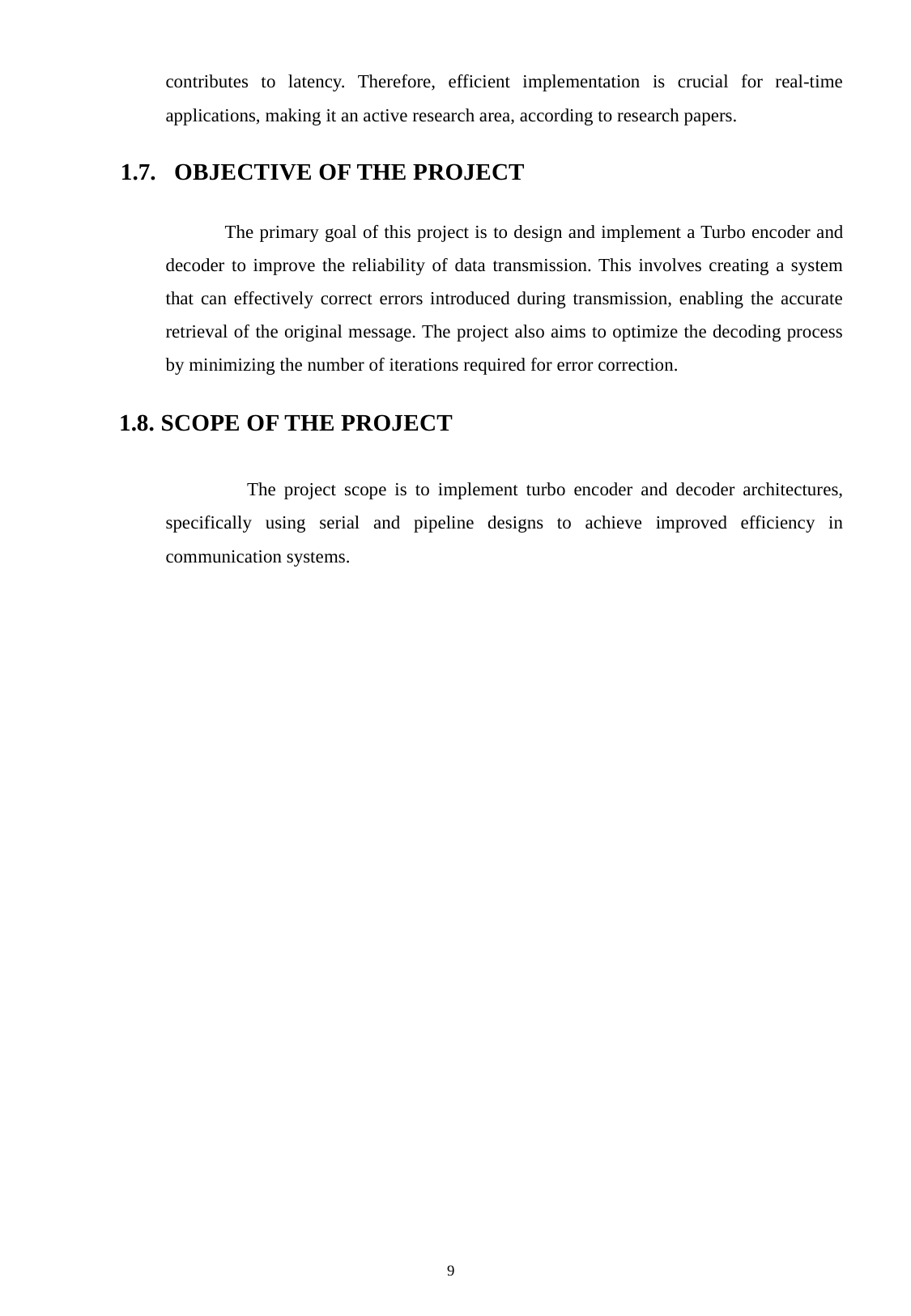

contributes to latency. Therefore, efficient implementation is crucial for real-time applications, making it an active research area, according to research papers.
1.7.   OBJECTIVE OF THE PROJECT
          The primary goal of this project is to design and implement a Turbo encoder and decoder to improve the reliability of data transmission. This involves creating a system that can effectively correct errors introduced during transmission, enabling the accurate retrieval of the original message. The project also aims to optimize the decoding process by minimizing the number of iterations required for error correction.
1.8. SCOPE OF THE PROJECT
          The project scope is to implement turbo encoder and decoder architectures, specifically using serial and pipeline designs to achieve improved efficiency in communication systems.
9